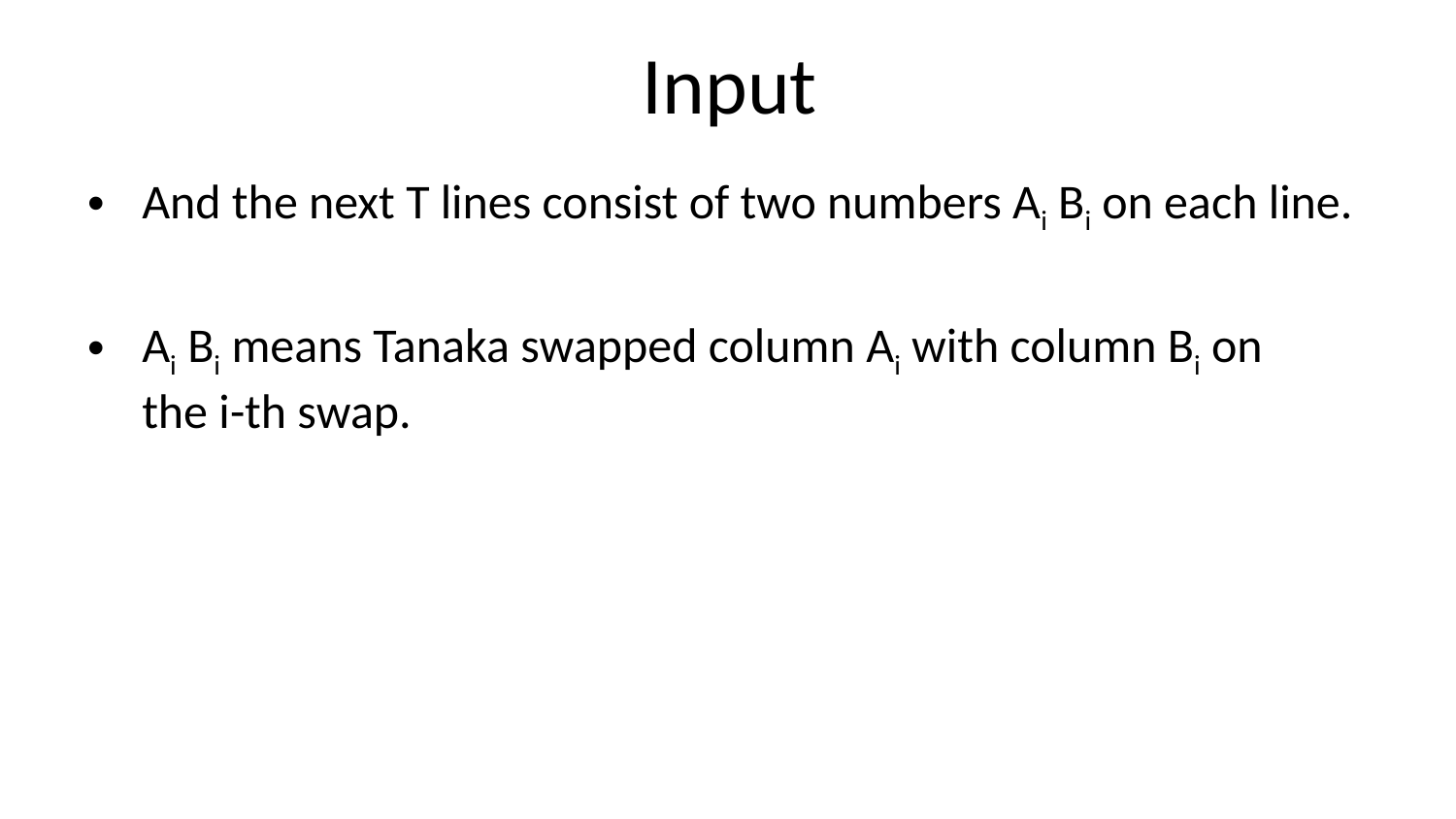

# Input
And the next T lines consist of two numbers Ai Bi on each line.

Ai Bi means Tanaka swapped column Ai with column Bi on the i-th swap.